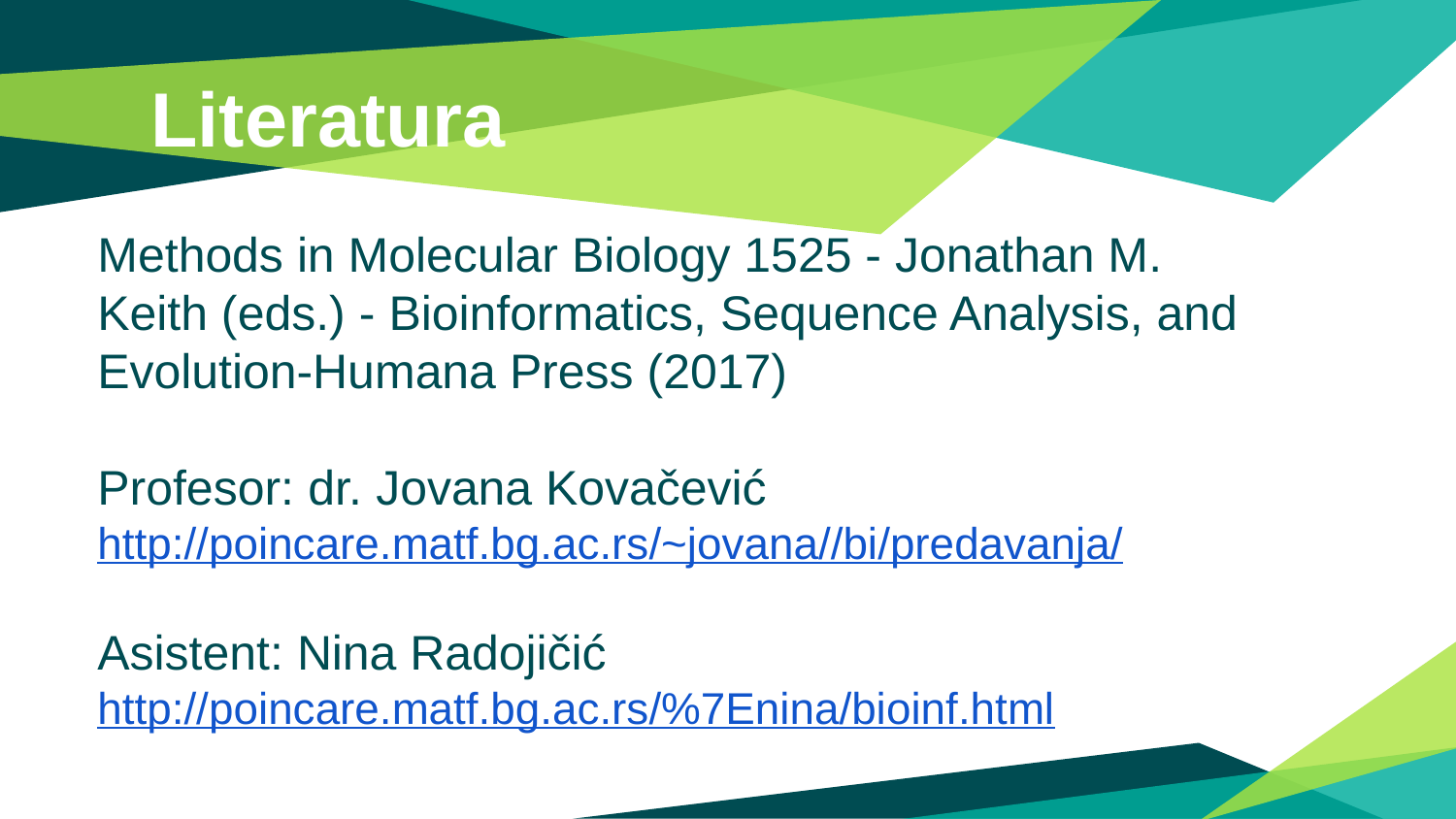

# Literatura
Methods in Molecular Biology 1525 - Jonathan M. Keith (eds.) - Bioinformatics, Sequence Analysis, and Evolution-Humana Press (2017)

Profesor: dr. Jovana Kovačević
http://poincare.matf.bg.ac.rs/~jovana//bi/predavanja/

Asistent: Nina Radojičić
http://poincare.matf.bg.ac.rs/%7Enina/bioinf.html